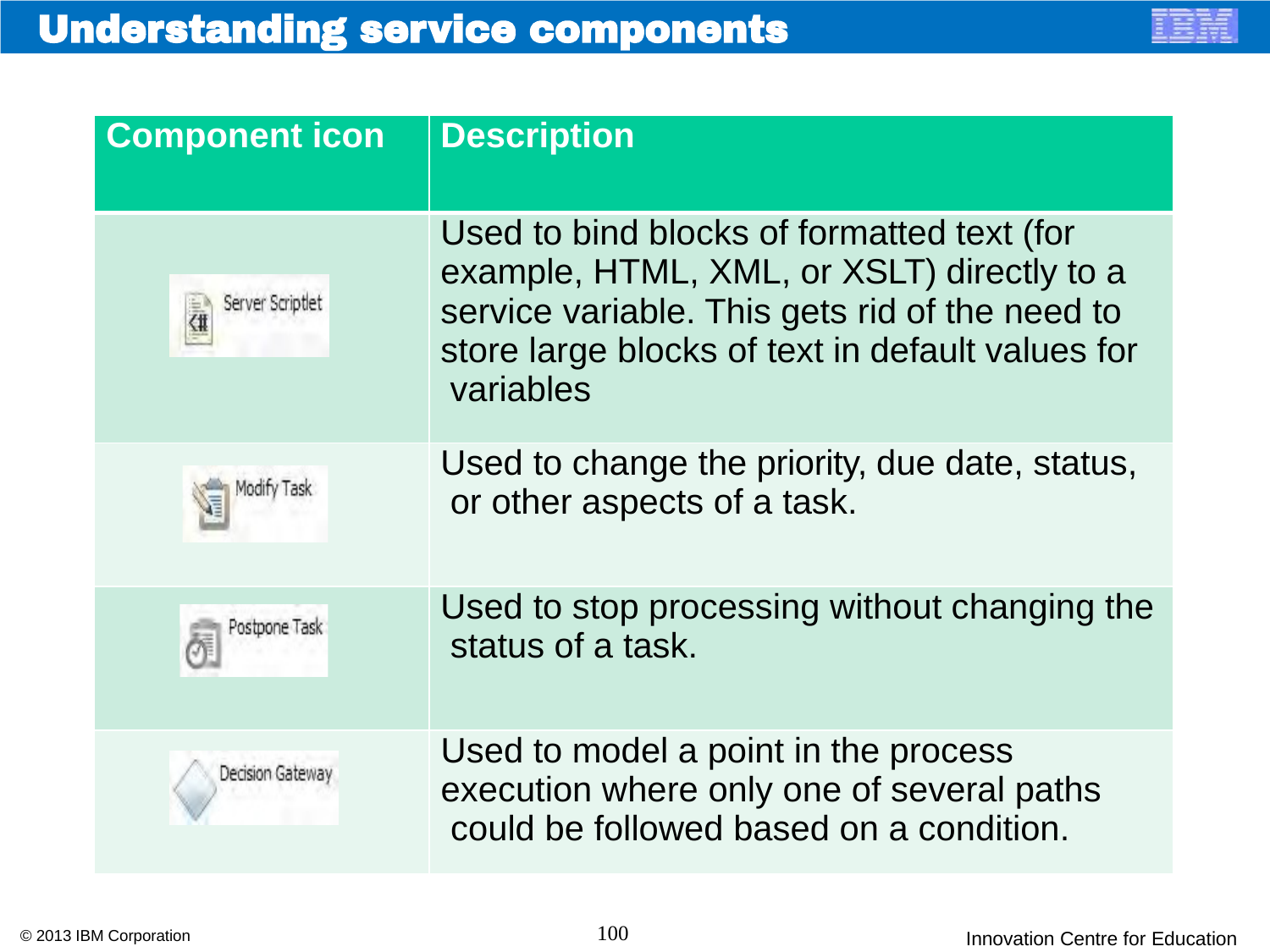

# Understanding service components
| Component icon | Description |
| --- | --- |
|  | Used to bind blocks of formatted text (for example, HTML, XML, or XSLT) directly to a service variable. This gets rid of the need to store large blocks of text in default values for variables |
|  | Used to change the priority, due date, status, or other aspects of a task. |
|  | Used to stop processing without changing the status of a task. |
|  | Used to model a point in the process execution where only one of several paths could be followed based on a condition. |

100
© 2013 IBM Corporation
Innovation Centre for Education